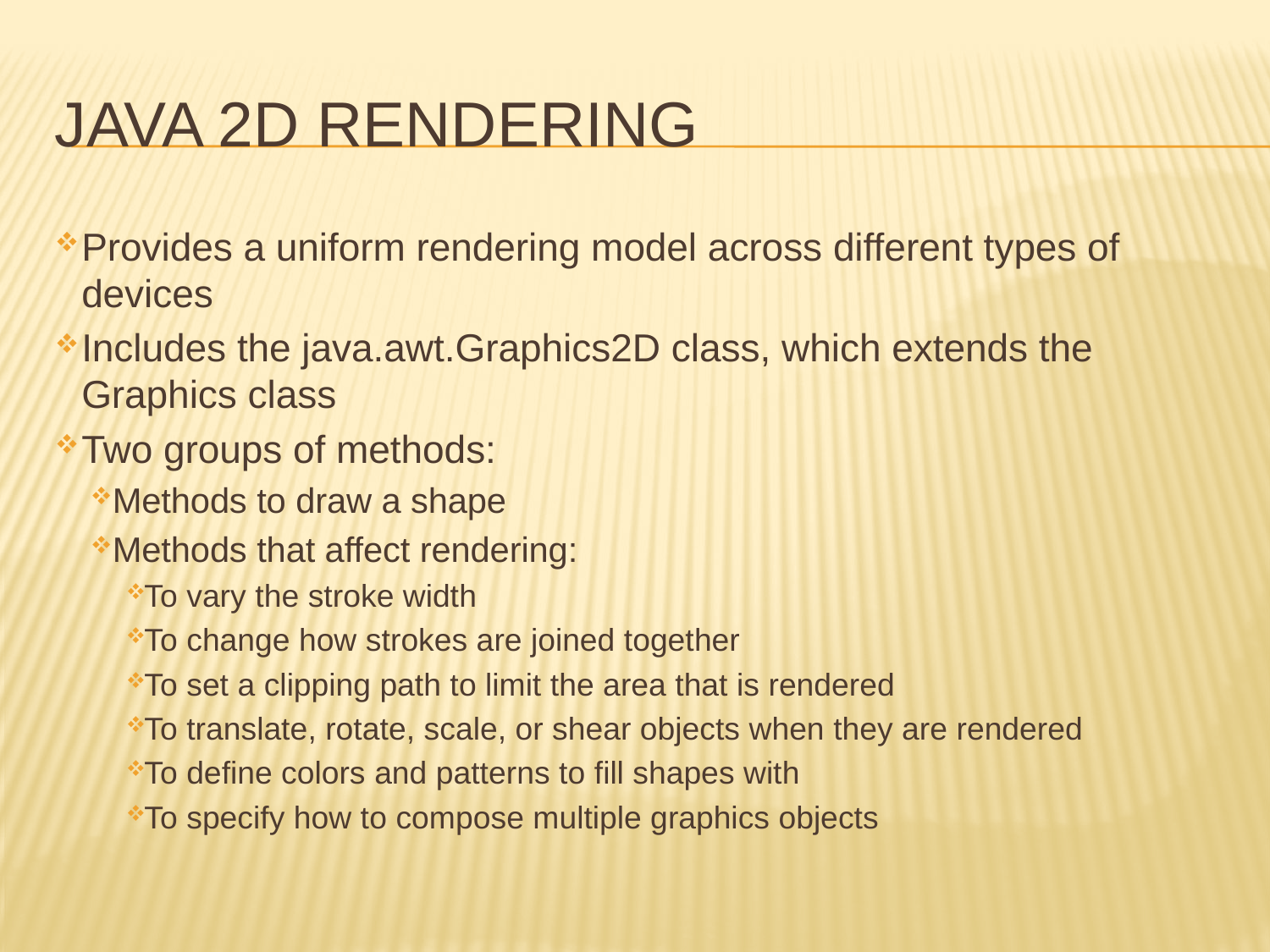

# Java 2D Rendering
Provides a uniform rendering model across different types of devices
Includes the java.awt.Graphics2D class, which extends the Graphics class
Two groups of methods:
Methods to draw a shape
Methods that affect rendering:
To vary the stroke width
To change how strokes are joined together
To set a clipping path to limit the area that is rendered
To translate, rotate, scale, or shear objects when they are rendered
To define colors and patterns to fill shapes with
To specify how to compose multiple graphics objects